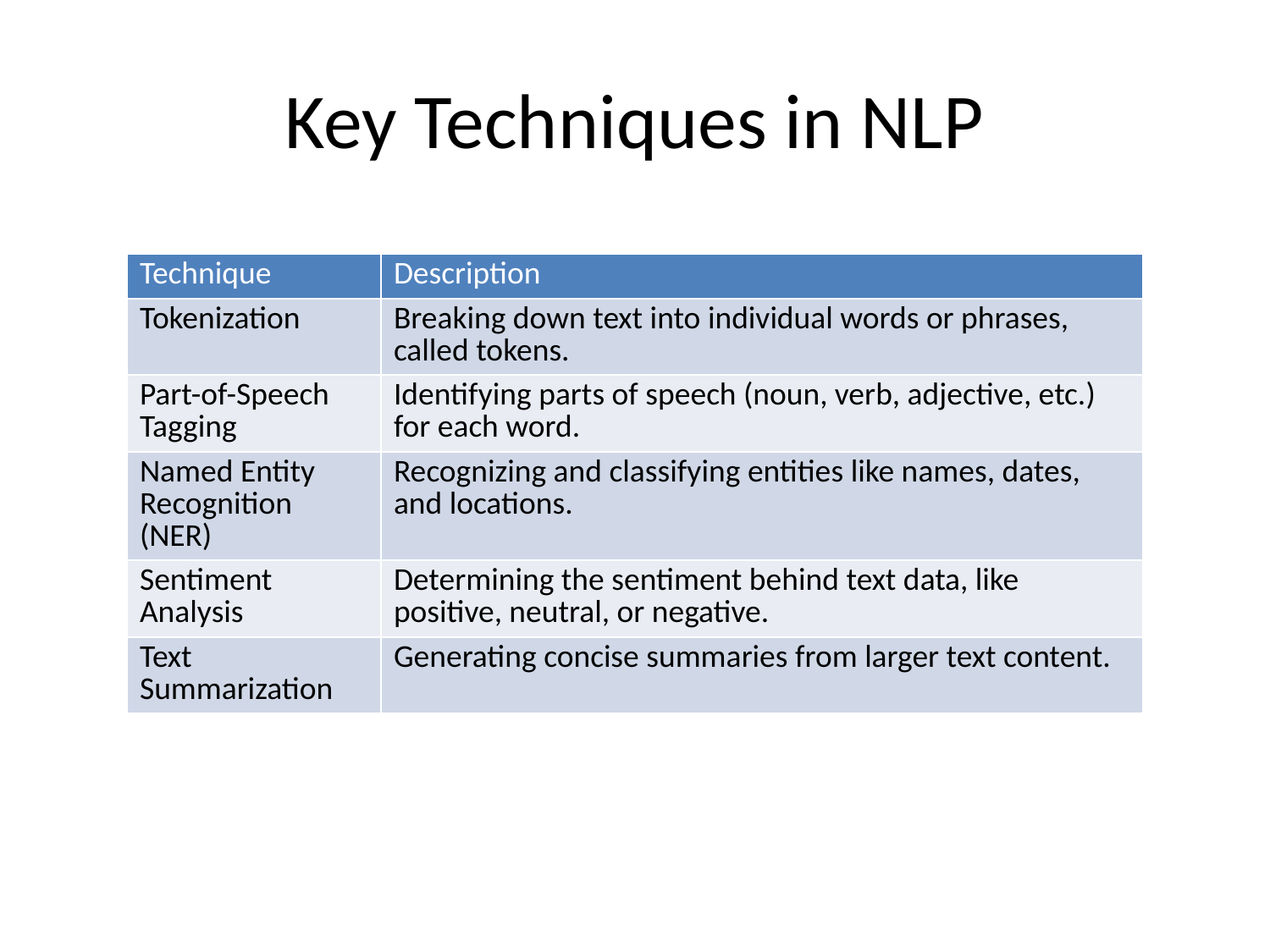

# Key Techniques in NLP
| Technique | Description |
| --- | --- |
| Tokenization | Breaking down text into individual words or phrases, called tokens. |
| Part-of-Speech Tagging | Identifying parts of speech (noun, verb, adjective, etc.) for each word. |
| Named Entity Recognition (NER) | Recognizing and classifying entities like names, dates, and locations. |
| Sentiment Analysis | Determining the sentiment behind text data, like positive, neutral, or negative. |
| Text Summarization | Generating concise summaries from larger text content. |